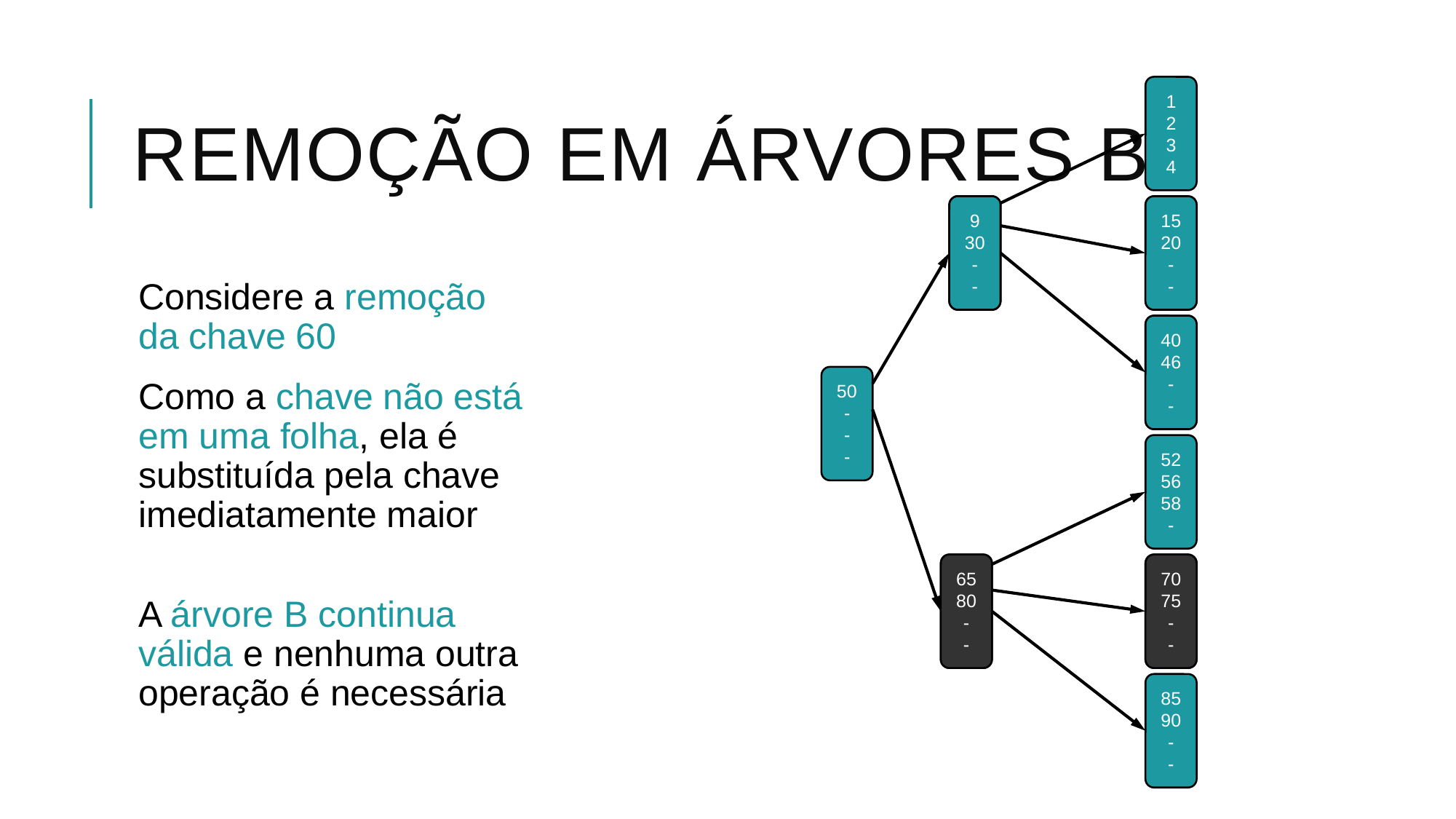

# Remoção em Árvores B
1
2
3
4
9
-
-
-
9
30
-
-
9
30
-
-
15
20
30
46
15
20
-
-
Considere a remoção
da chave 60
Como a chave não está
em uma folha, ela é
substituída pela chave
imediatamente maior
A árvore B continua
válida e nenhuma outra
operação é necessária
40
46
-
-
40
46
-
-
50
-
-
-
52
56
58
-
60
80
-
-
65
80
-
-
65
70
75
-
70
75
-
-
85
90
-
-